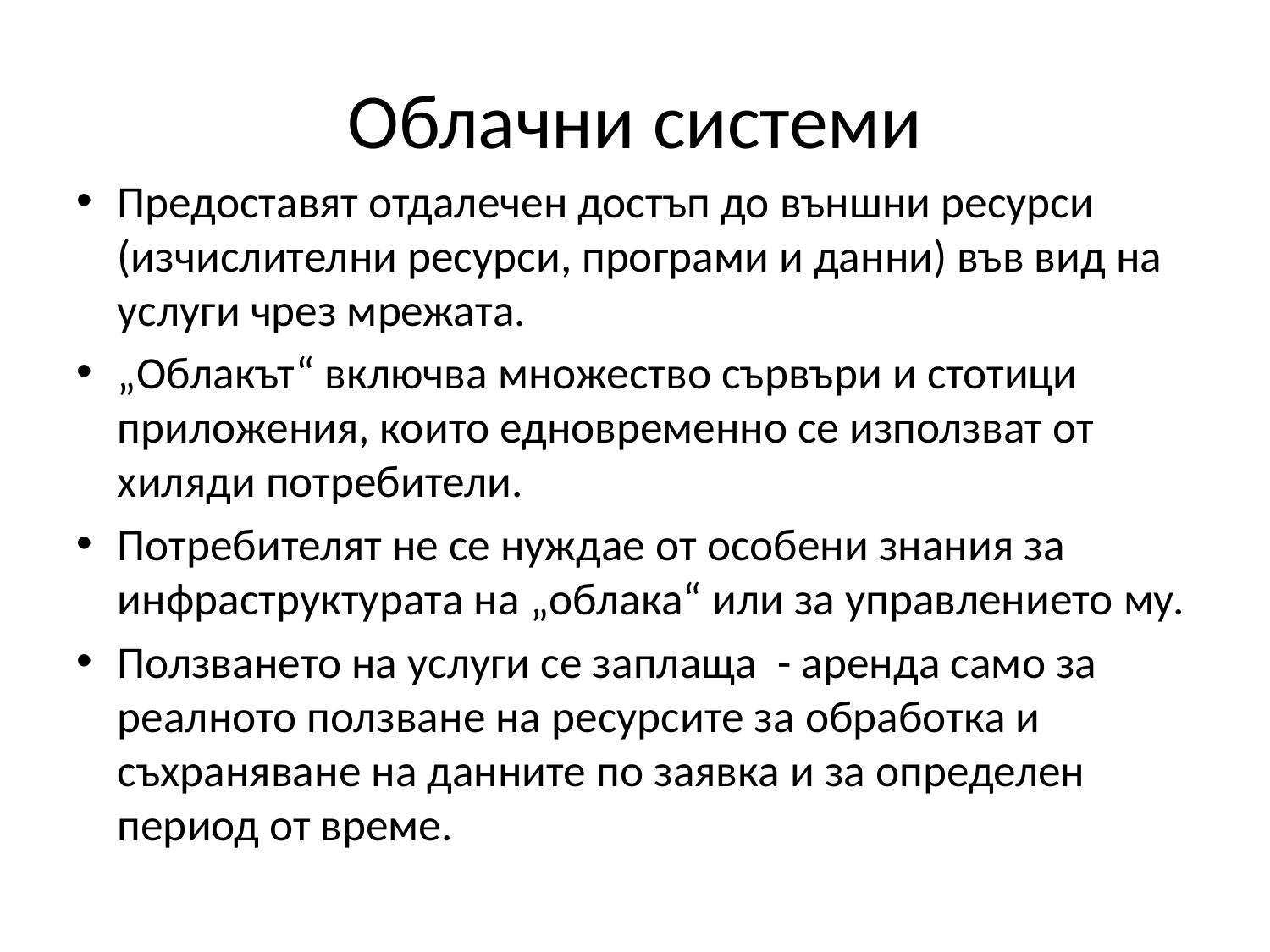

# Облачни системи
Предоставят отдалечен достъп до външни ресурси (изчислителни ресурси, програми и данни) във вид на услуги чрез мрежата.
„Облакът“ включва множество сървъри и стотици приложения, които едновременно се използват от хиляди потребители.
Потребителят не се нуждае от особени знания за инфраструктурата на „облака“ или за управлението му.
Ползването на услуги се заплаща  - аренда само за реалното ползване на ресурсите за обработка и съхраняване на данните по заявка и за определен период от време.